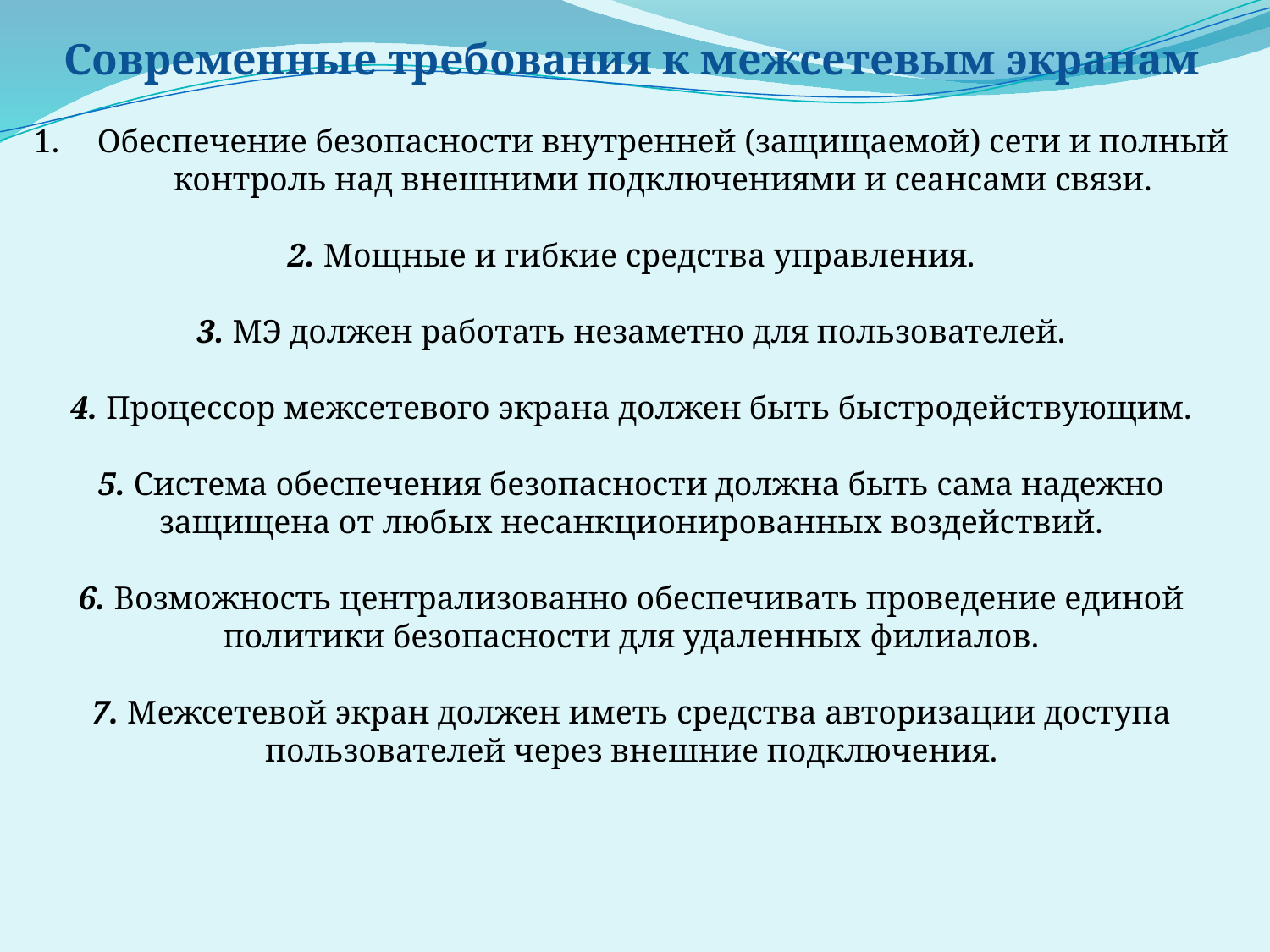

Современные требования к межсетевым экранам

Обеспечение безопасности внутренней (защищаемой) сети и полный контроль над внешними подключениями и сеансами связи.
2. Мощные и гибкие средства управления.
3. МЭ должен работать незаметно для пользователей.
4. Процессор межсетевого экрана должен быть быстродействующим.

5. Система обеспечения безопасности должна быть сама надежно защищена от любых несанкционированных воздействий.

6. Возможность централизованно обеспечивать проведение единой политики безопасности для удаленных филиалов.
7. Межсетевой экран должен иметь средства авторизации доступа пользователей через внешние подключения.